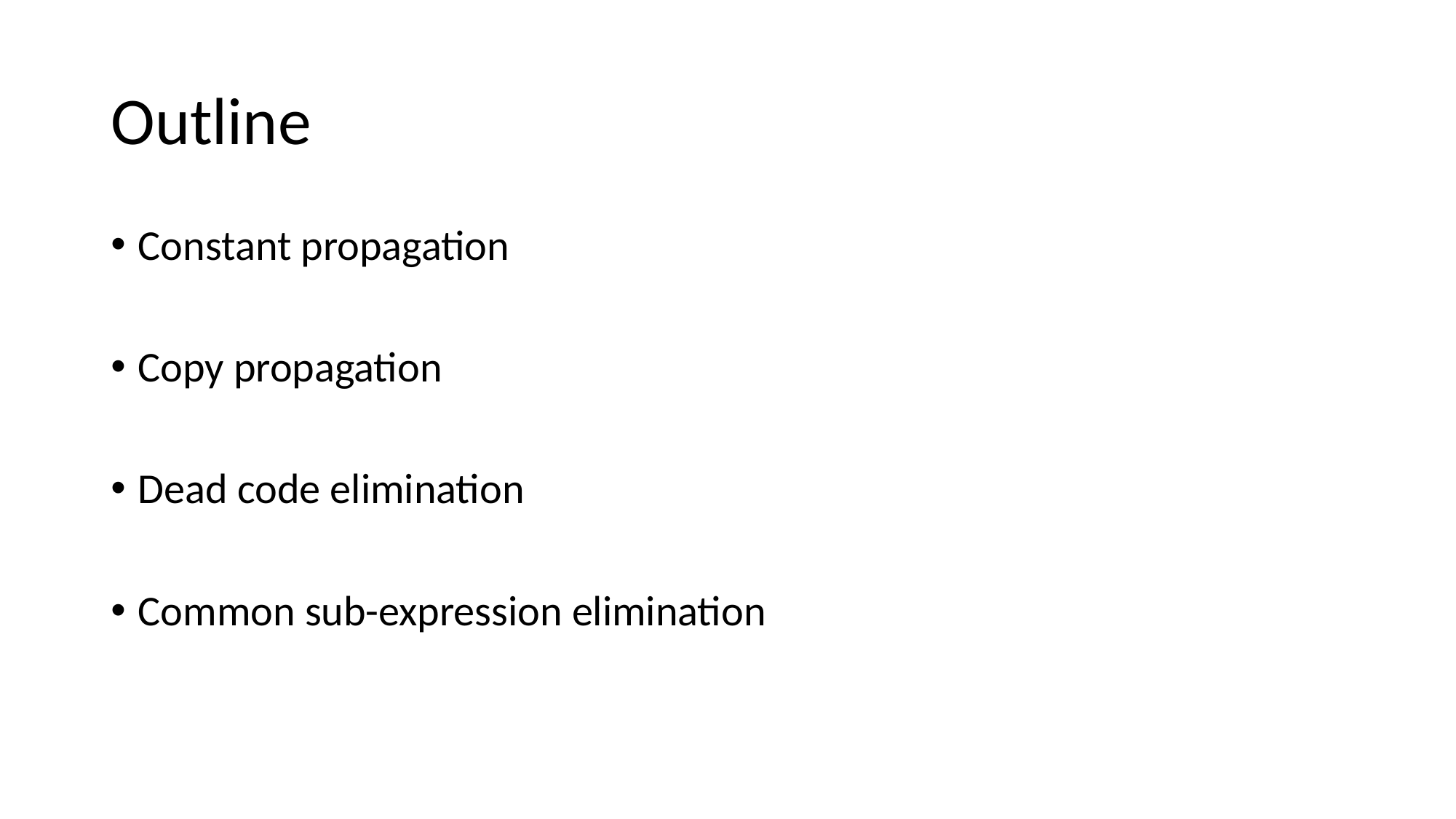

# Outline
Constant propagation

Copy propagation

Dead code elimination

Common sub-expression elimination